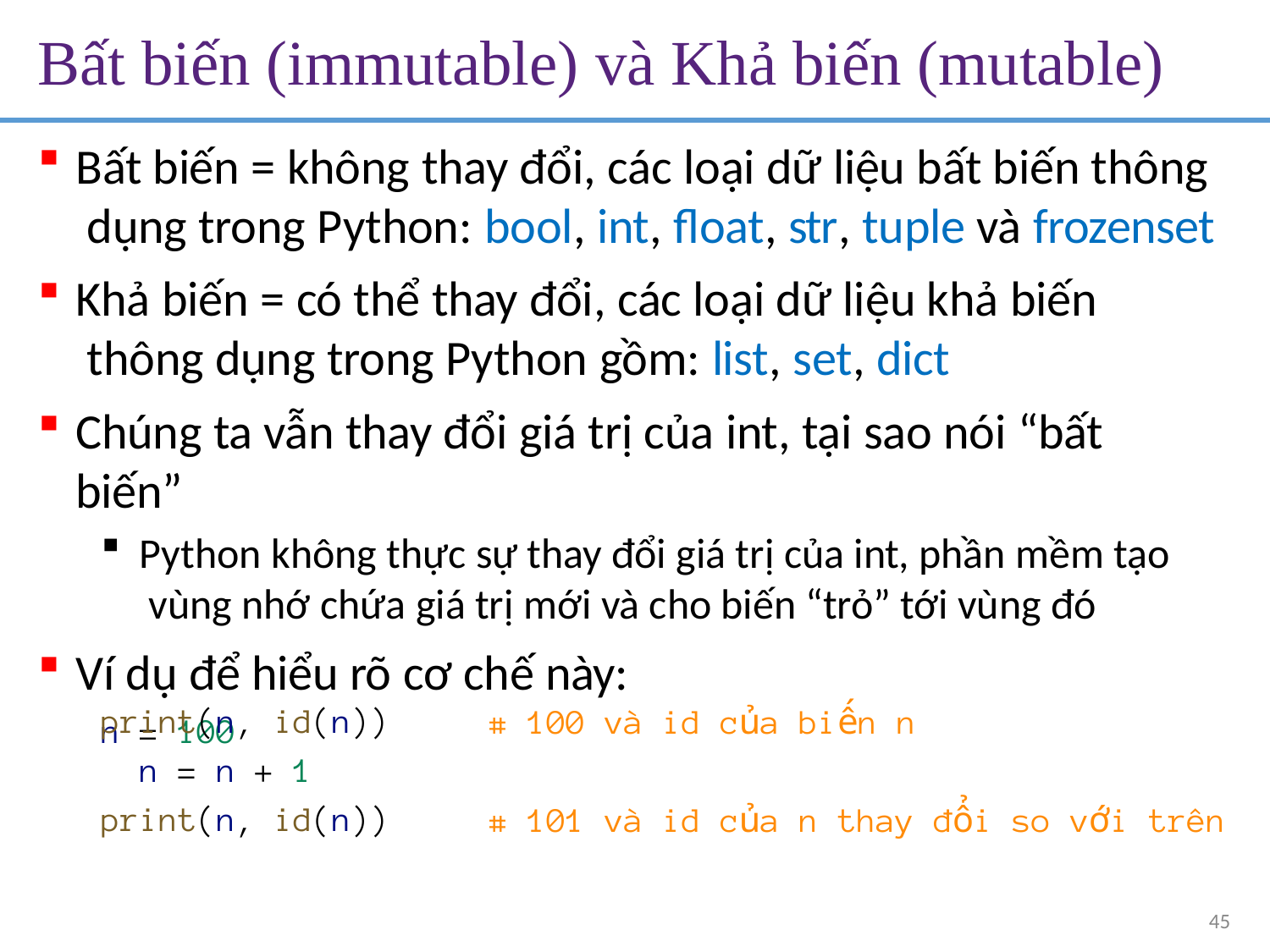

# Bất biến (immutable) và Khả biến (mutable)
Bất biến = không thay đổi, các loại dữ liệu bất biến thông  dụng trong Python: bool, int, float, str, tuple và frozenset
Khả biến = có thể thay đổi, các loại dữ liệu khả biến  thông dụng trong Python gồm: list, set, dict
Chúng ta vẫn thay đổi giá trị của int, tại sao nói “bất biến”
Python không thực sự thay đổi giá trị của int, phần mềm tạo  vùng nhớ chứa giá trị mới và cho biến “trỏ” tới vùng đó
Ví dụ để hiểu rõ cơ chế này:
n = 100
print(n, id(n))   n = n + 1  print(n, id(n))
# 100 và id của biến n
# 101 và id của n thay đổi so với trên

45